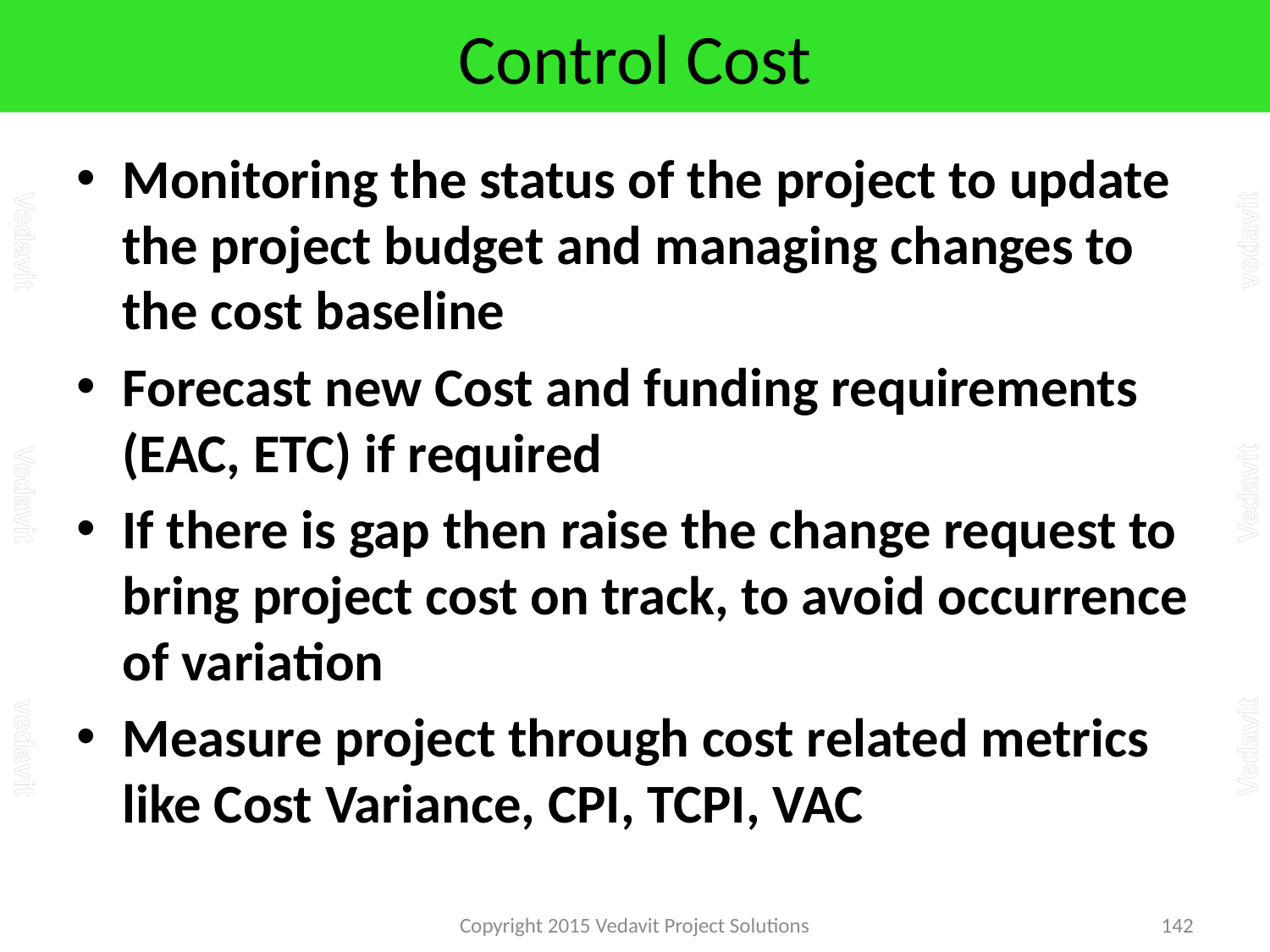

# Control Cost
Monitoring the status of the project to update the project budget and managing changes to the cost baseline
Forecast new Cost and funding requirements (EAC, ETC) if required
If there is gap then raise the change request to bring project cost on track, to avoid occurrence of variation
Measure project through cost related metrics like Cost Variance, CPI, TCPI, VAC

Copyright 2015 Vedavit Project Solutions
142